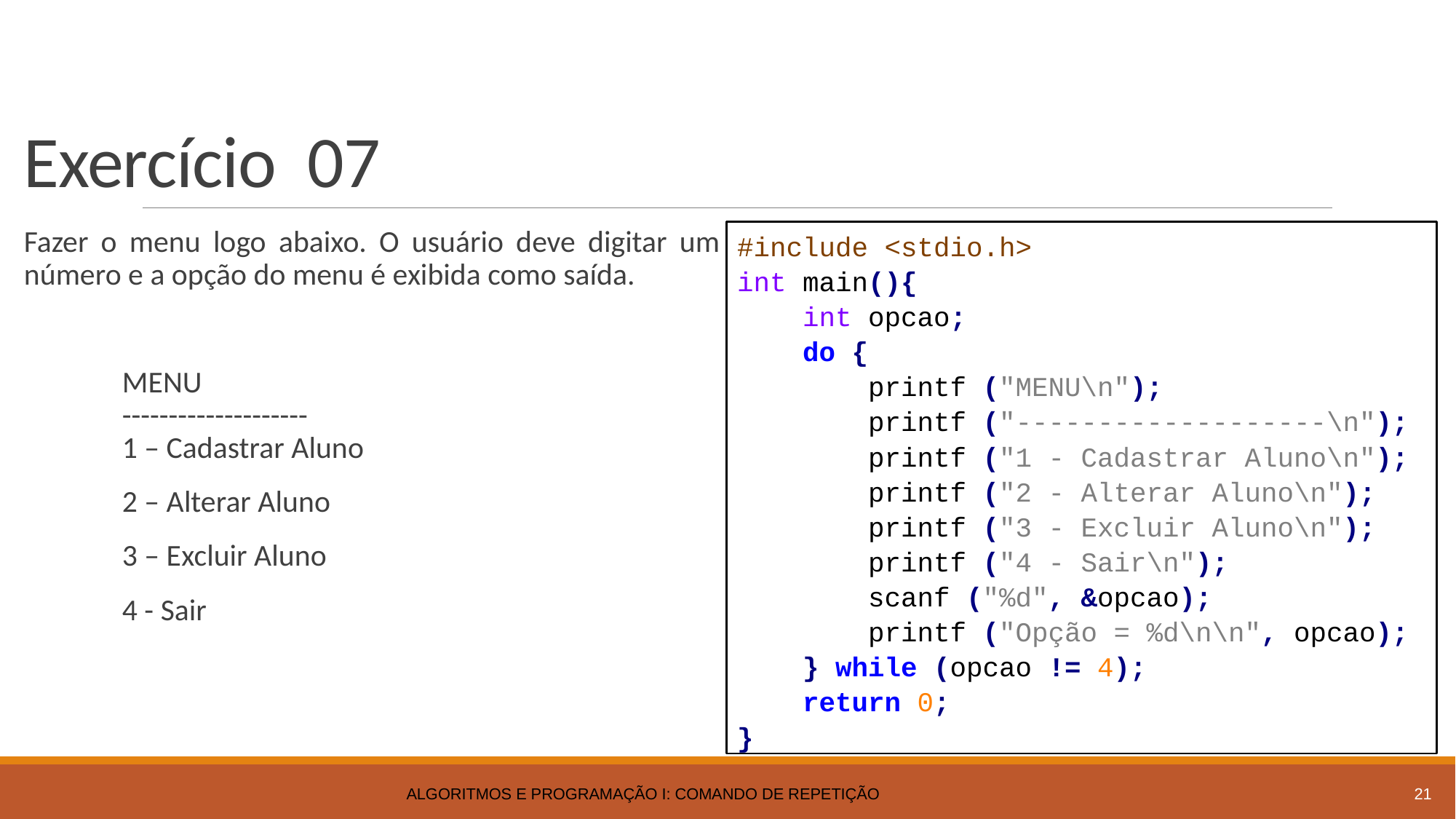

# Exercício  07
Fazer o menu logo abaixo. O usuário deve digitar um número e a opção do menu é exibida como saída.

	MENU
	--------------------
	1 – Cadastrar Aluno
	2 – Alterar Aluno
	3 – Excluir Aluno
	4 - Sair

#include <stdio.h>
int main(){
    int opcao;
    do {
        printf ("MENU\n");
        printf ("-------------------\n");
        printf ("1 - Cadastrar Aluno\n");
        printf ("2 - Alterar Aluno\n");
        printf ("3 - Excluir Aluno\n");
        printf ("4 - Sair\n");
        scanf ("%d", &opcao);
        printf ("Opção = %d\n\n", opcao);
    } while (opcao != 4);
    return 0;
}
Algoritmos e Programação I: Comando de Repetição
21